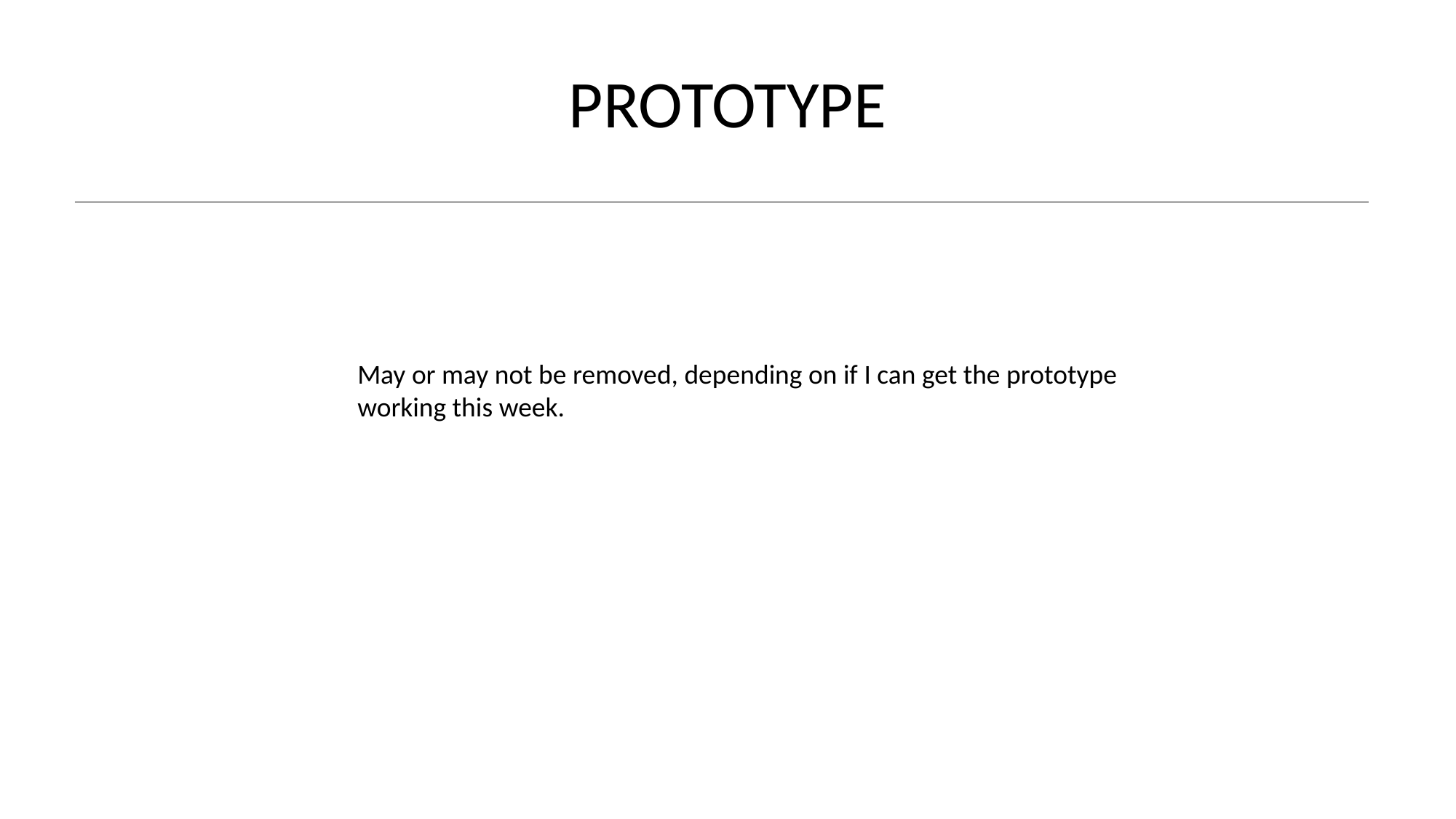

# PROTOTYPE
May or may not be removed, depending on if I can get the prototype working this week.